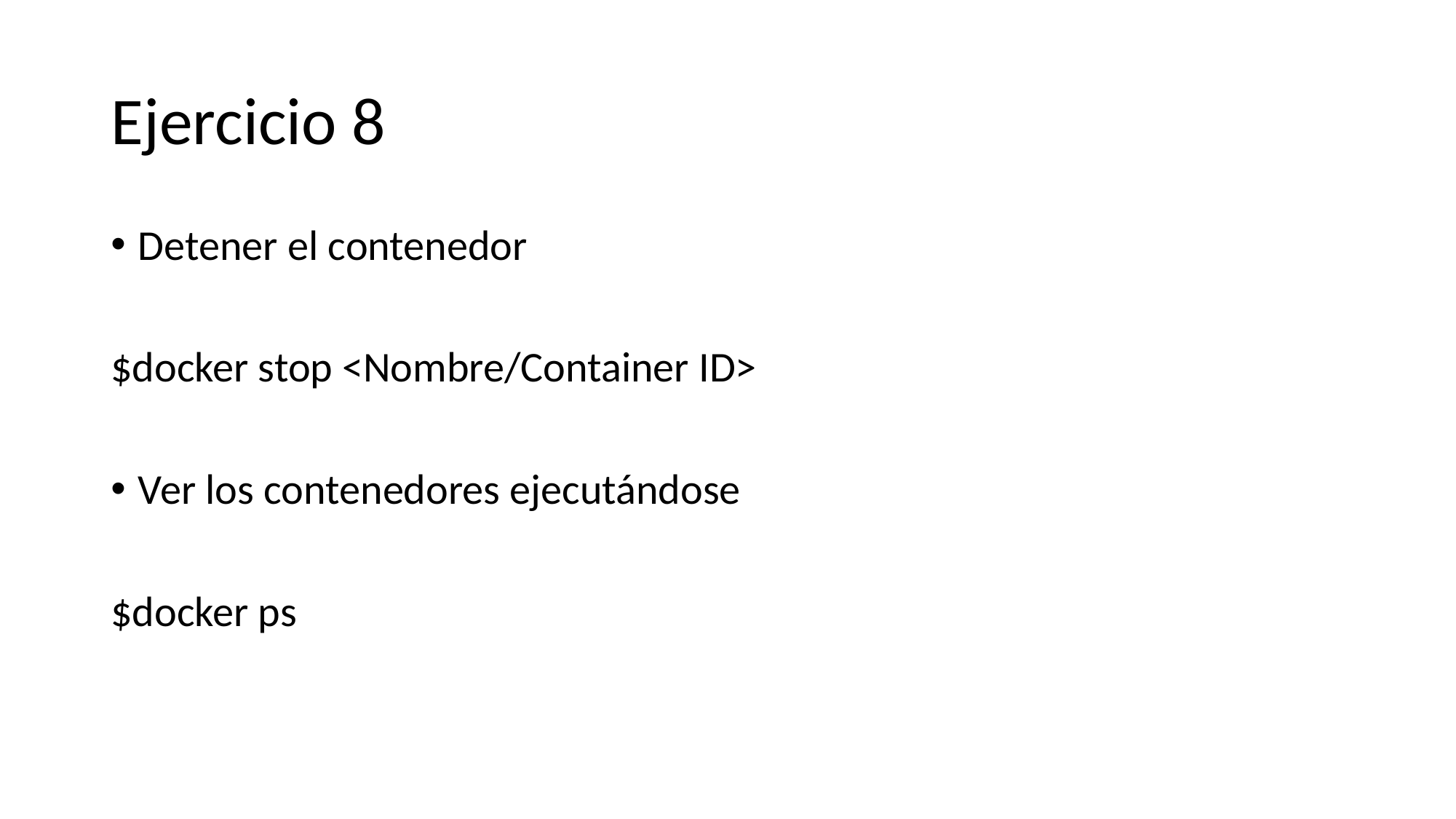

# Ejercicio 8
Detener el contenedor

$docker stop <Nombre/Container ID>

Ver los contenedores ejecutándose

$docker ps